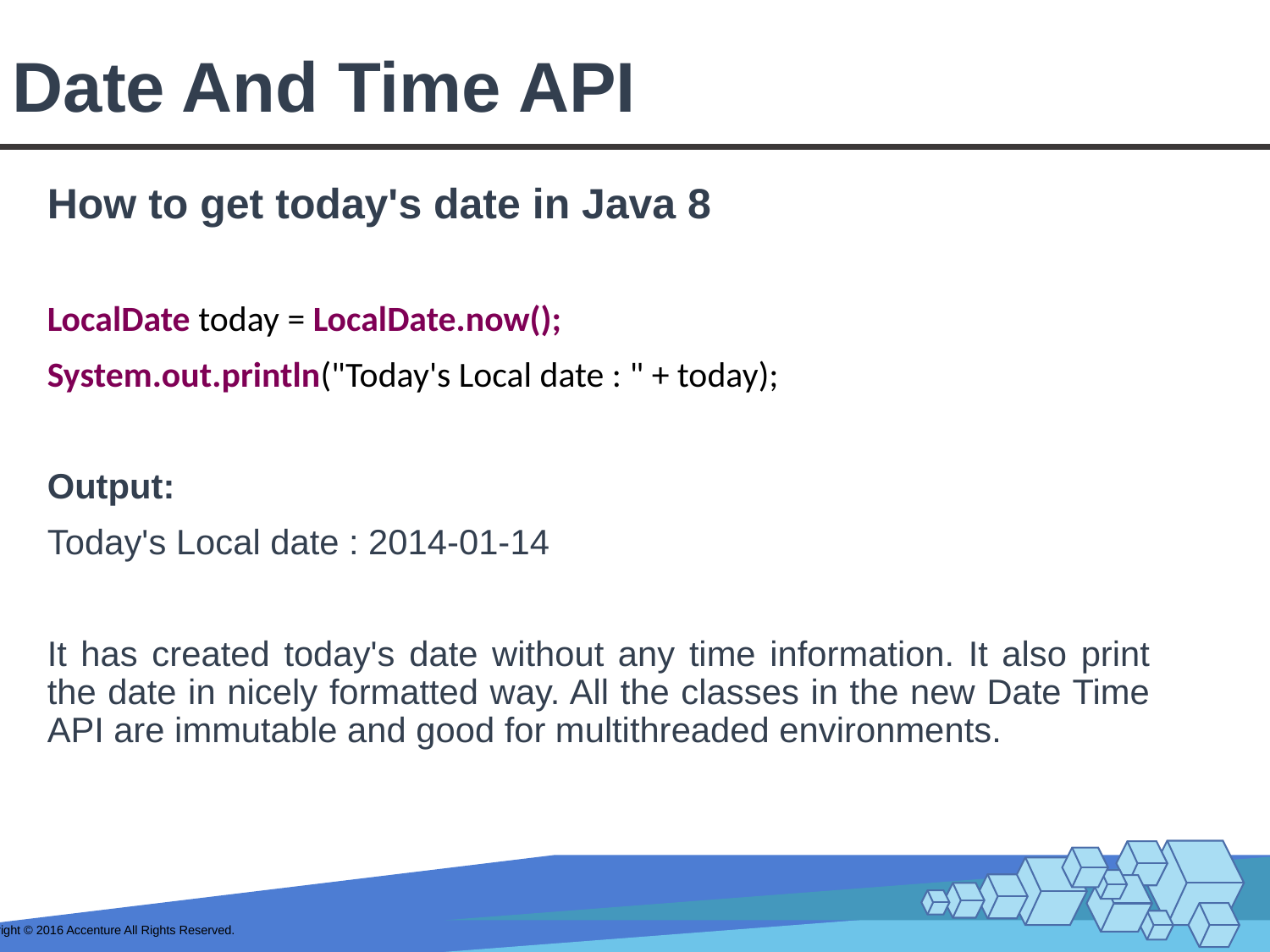

# Date And Time API
How to get today's date in Java 8

LocalDate today = LocalDate.now();
System.out.println("Today's Local date : " + today);

Output:
Today's Local date : 2014-01-14

It has created today's date without any time information. It also print the date in nicely formatted way. All the classes in the new Date Time API are immutable and good for multithreaded environments.